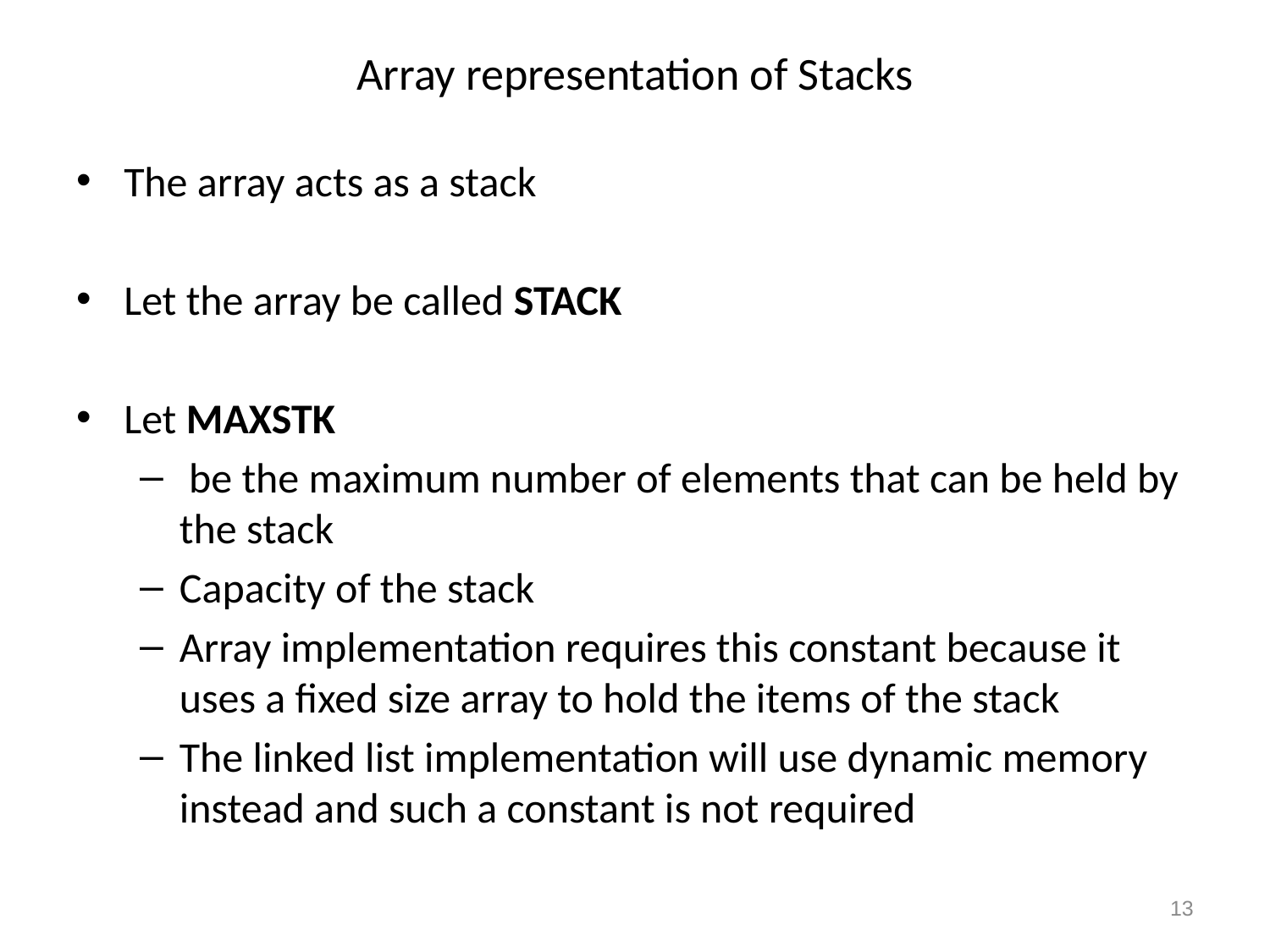

# Array representation of Stacks
The array acts as a stack

Let the array be called STACK

Let MAXSTK
 be the maximum number of elements that can be held by the stack
Capacity of the stack
Array implementation requires this constant because it uses a fixed size array to hold the items of the stack
The linked list implementation will use dynamic memory instead and such a constant is not required
13